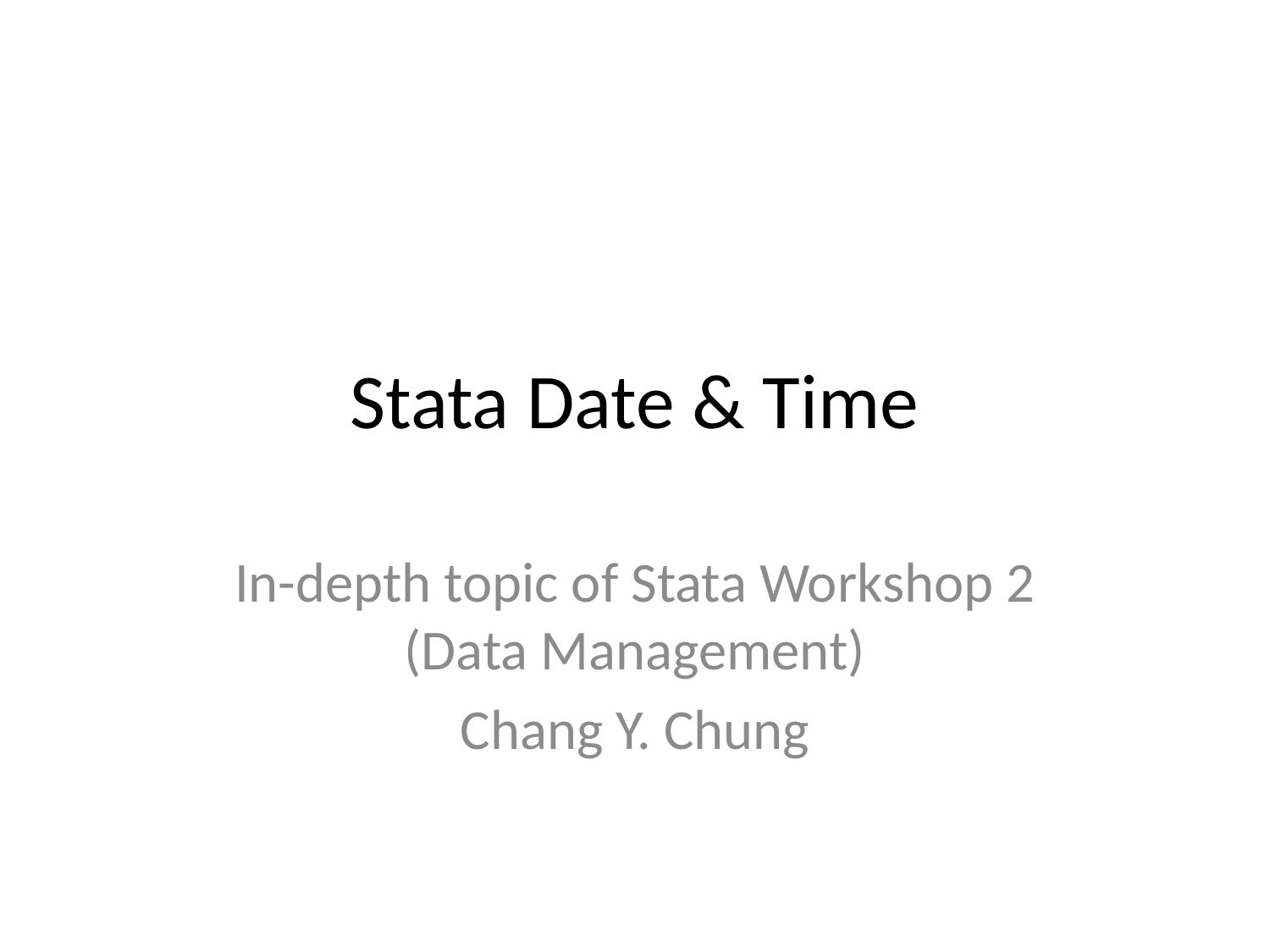

# Stata Date & Time
In-depth topic of Stata Workshop 2 (Data Management)
Chang Y. Chung